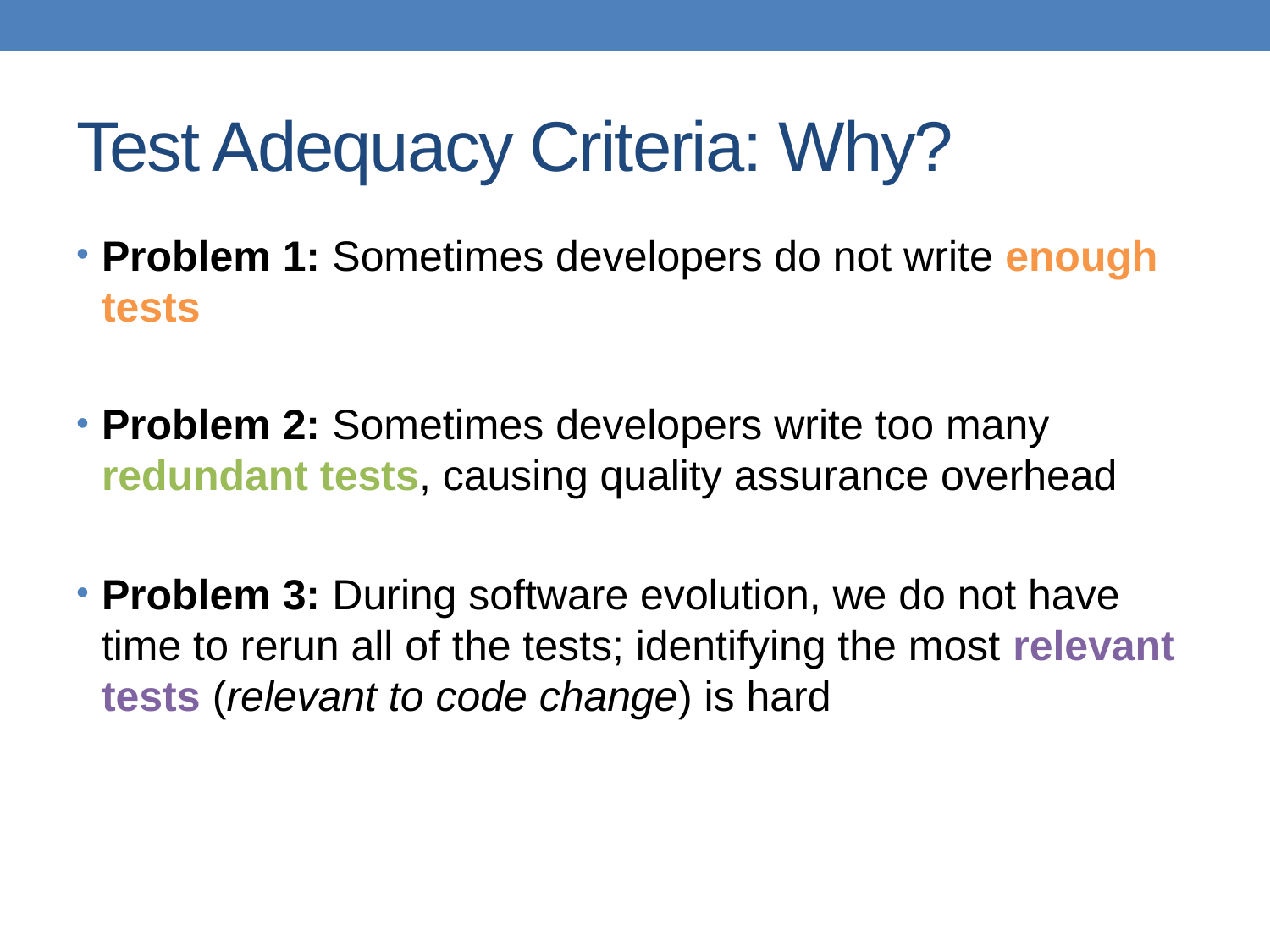

8
# Test Adequacy Criteria: Why?
Problem 1: Sometimes developers do not write enough tests

Problem 2: Sometimes developers write too many redundant tests, causing quality assurance overhead

Problem 3: During software evolution, we do not have time to rerun all of the tests; identifying the most relevant tests (relevant to code change) is hard